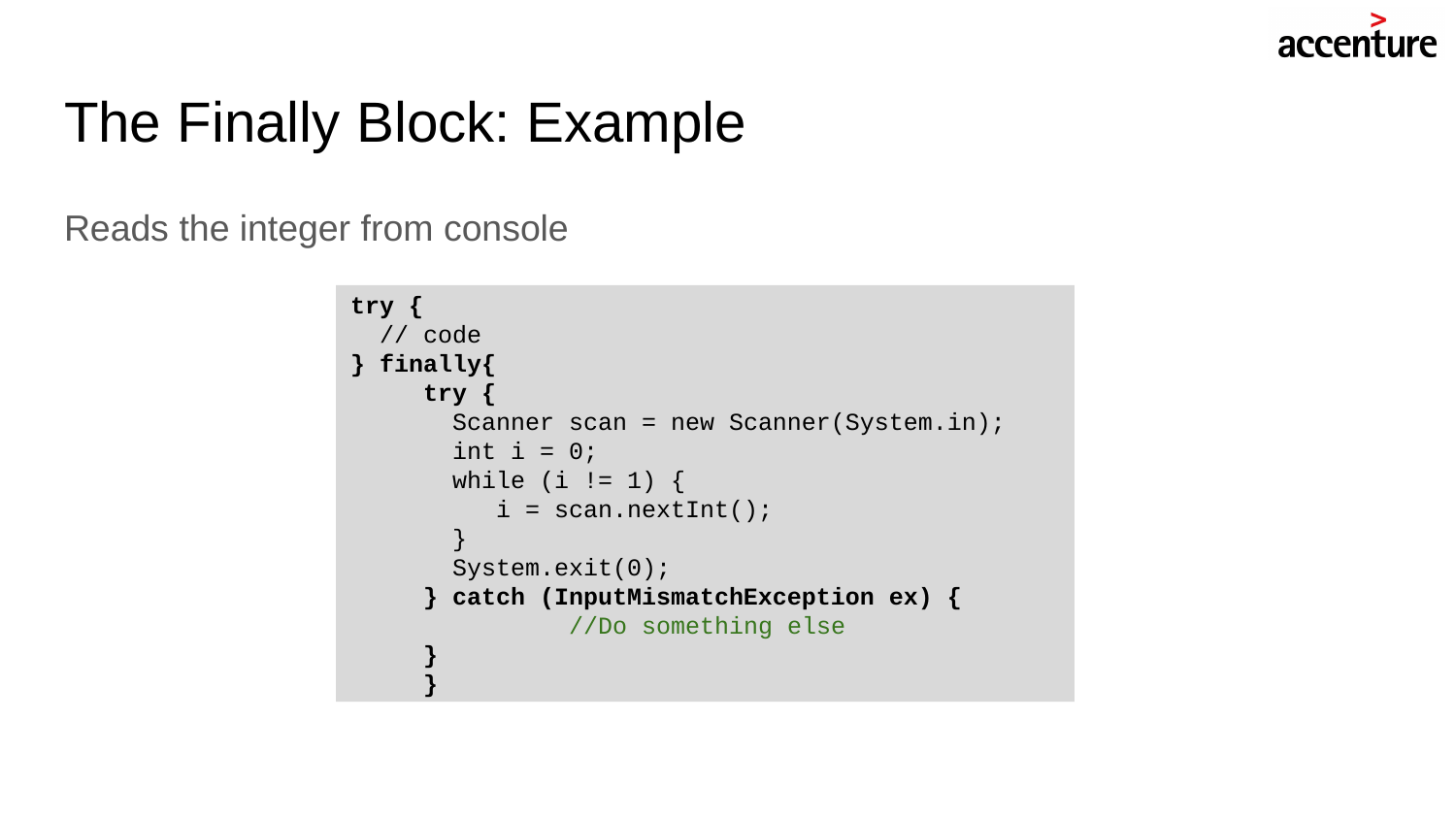

# The Finally Block: Example
Reads the integer from console
try {
  // code
} finally{
try {
  Scanner scan = new Scanner(System.in);
  int i = 0;
  while (i != 1) {
     i = scan.nextInt();
  }
  System.exit(0);
} catch (InputMismatchException ex) {
	//Do something else
}
}